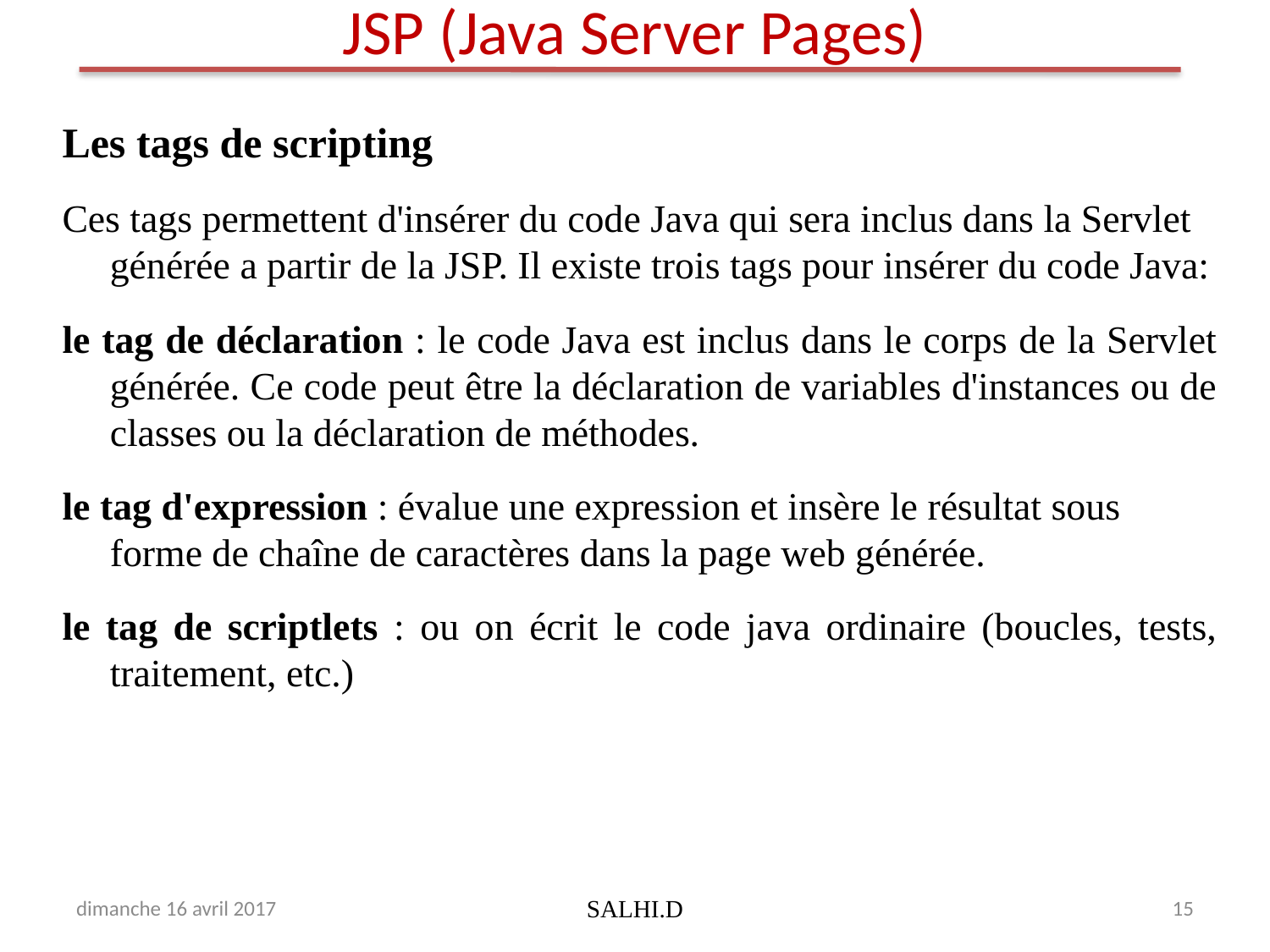

# JSP (Java Server Pages)
Les tags de scripting

Ces tags permettent d'insérer du code Java qui sera inclus dans la Servlet générée a partir de la JSP. Il existe trois tags pour insérer du code Java:

le tag de déclaration : le code Java est inclus dans le corps de la Servlet générée. Ce code peut être la déclaration de variables d'instances ou de classes ou la déclaration de méthodes.

le tag d'expression : évalue une expression et insère le résultat sous forme de chaîne de caractères dans la page web générée.

le tag de scriptlets : ou on écrit le code java ordinaire (boucles, tests, traitement, etc.)

dimanche 16 avril 2017
SALHI.D
15